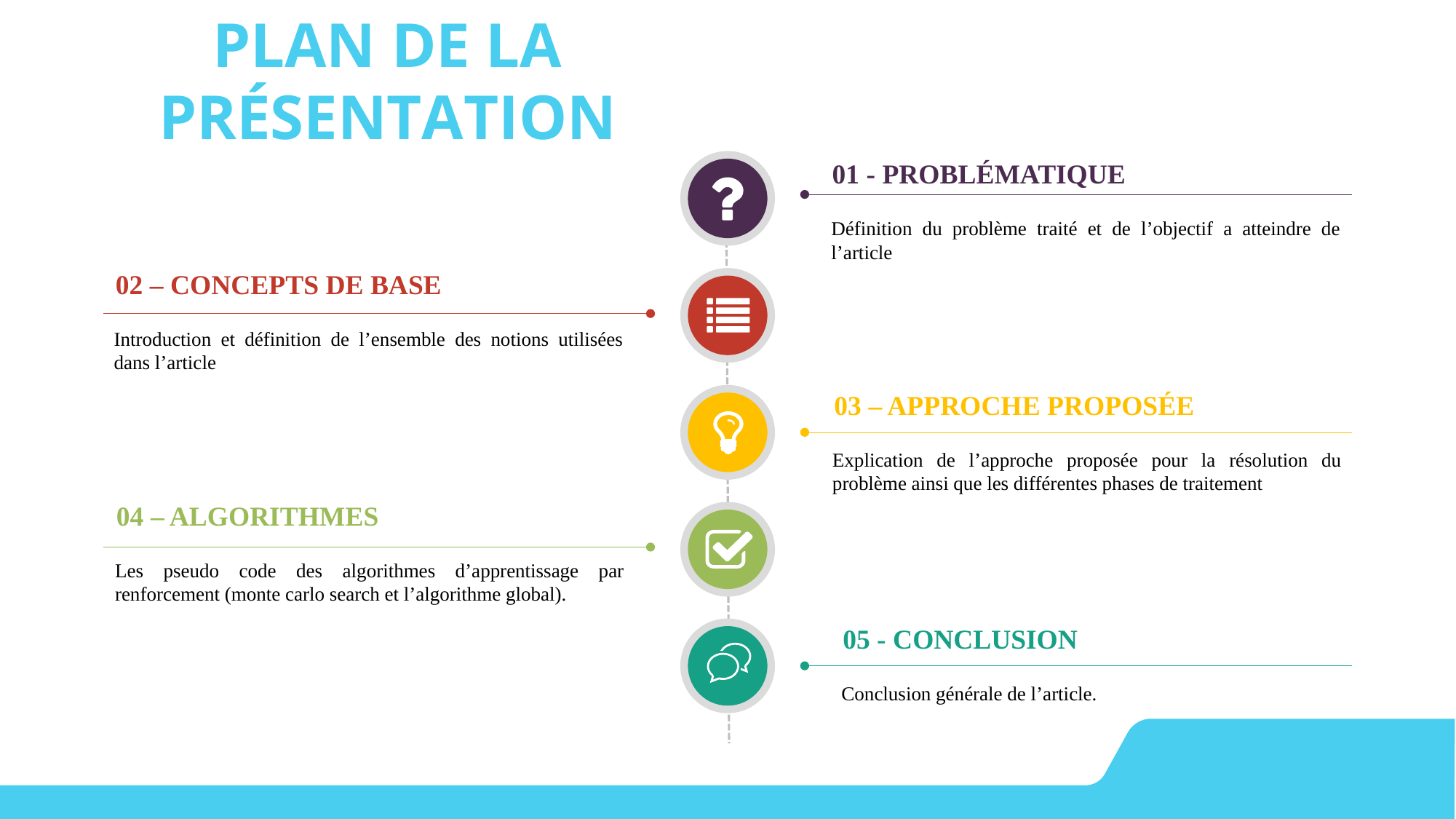

Plan de la présentation

01 - Problématique
Définition du problème traité et de l’objectif a atteindre de l’article

02 – Concepts de base
Introduction et définition de l’ensemble des notions utilisées dans l’article

03 – Approche proposée
Explication de l’approche proposée pour la résolution du problème ainsi que les différentes phases de traitement

04 – algorithmes
Les pseudo code des algorithmes d’apprentissage par renforcement (monte carlo search et l’algorithme global).

05 - Conclusion
Conclusion générale de l’article.